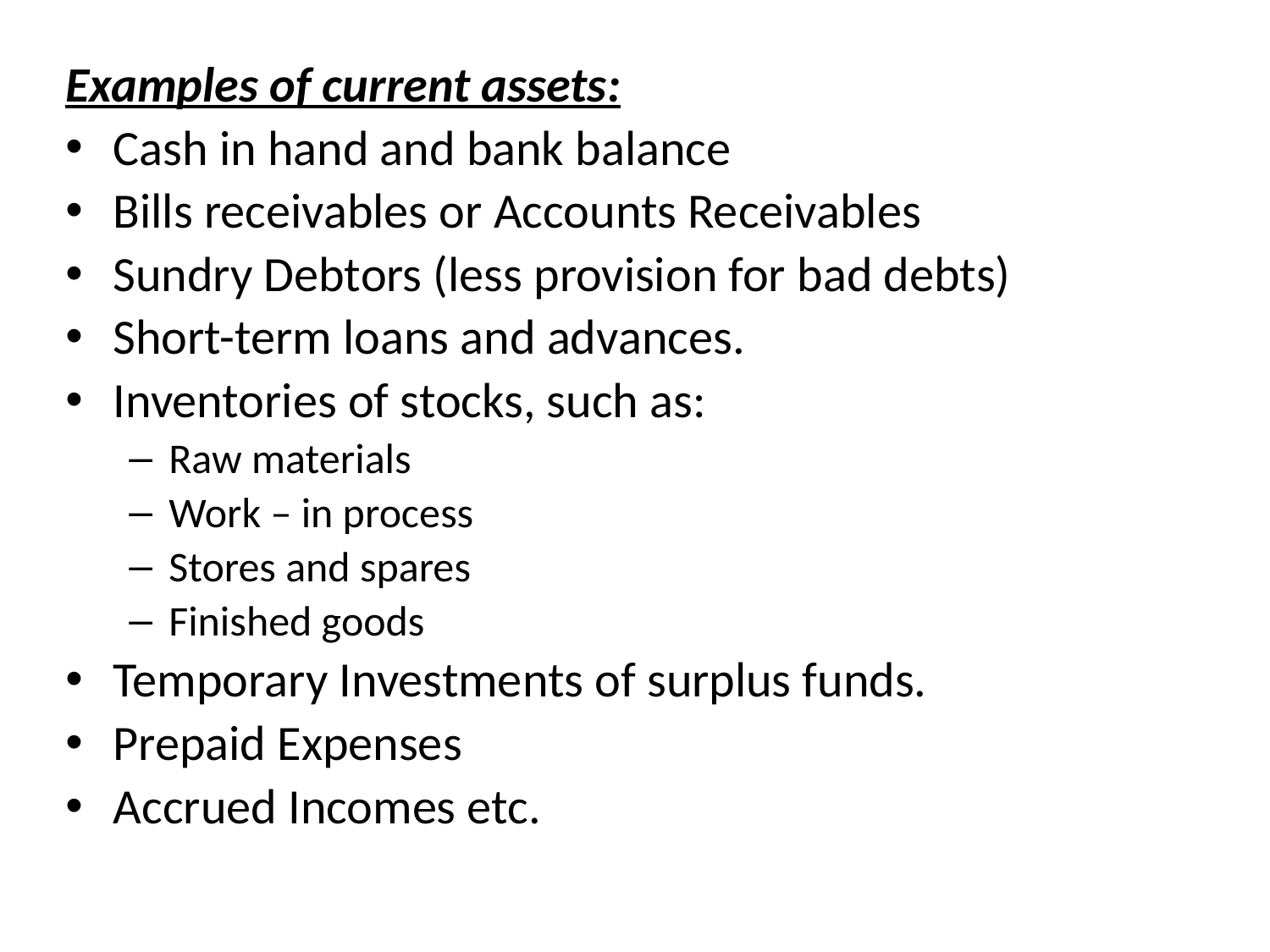

Examples of current assets:
Cash in hand and bank balance
Bills receivables or Accounts Receivables
Sundry Debtors (less provision for bad debts)
Short-term loans and advances.
Inventories of stocks, such as:
Raw materials
Work – in process
Stores and spares
Finished goods
Temporary Investments of surplus funds.
Prepaid Expenses
Accrued Incomes etc.